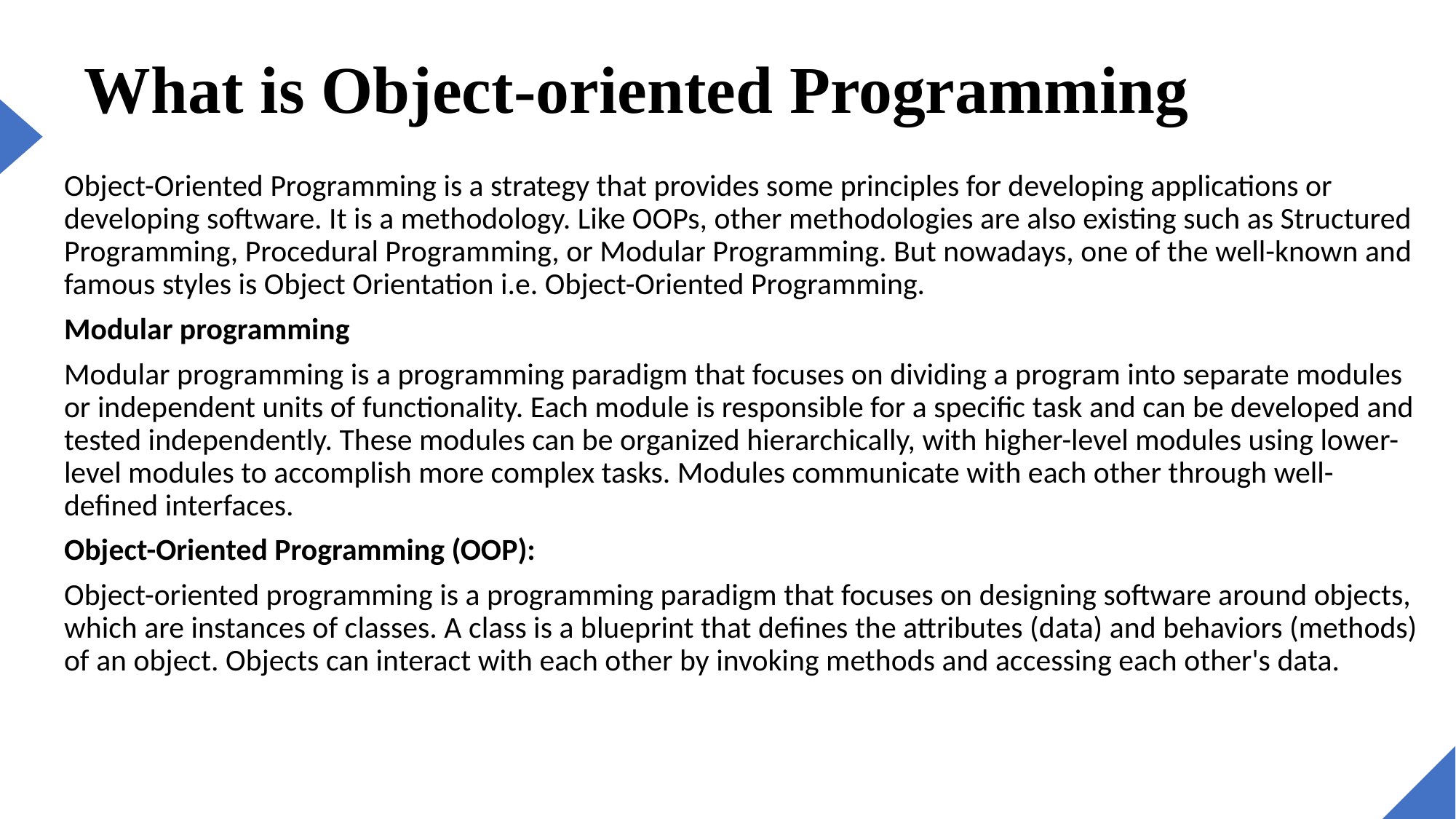

# What is Object-oriented Programming
Object-Oriented Programming is a strategy that provides some principles for developing applications or developing software. It is a methodology. Like OOPs, other methodologies are also existing such as Structured Programming, Procedural Programming, or Modular Programming. But nowadays, one of the well-known and famous styles is Object Orientation i.e. Object-Oriented Programming.
Modular programming
Modular programming is a programming paradigm that focuses on dividing a program into separate modules or independent units of functionality. Each module is responsible for a specific task and can be developed and tested independently. These modules can be organized hierarchically, with higher-level modules using lower-level modules to accomplish more complex tasks. Modules communicate with each other through well-defined interfaces.
Object-Oriented Programming (OOP):
Object-oriented programming is a programming paradigm that focuses on designing software around objects, which are instances of classes. A class is a blueprint that defines the attributes (data) and behaviors (methods) of an object. Objects can interact with each other by invoking methods and accessing each other's data.